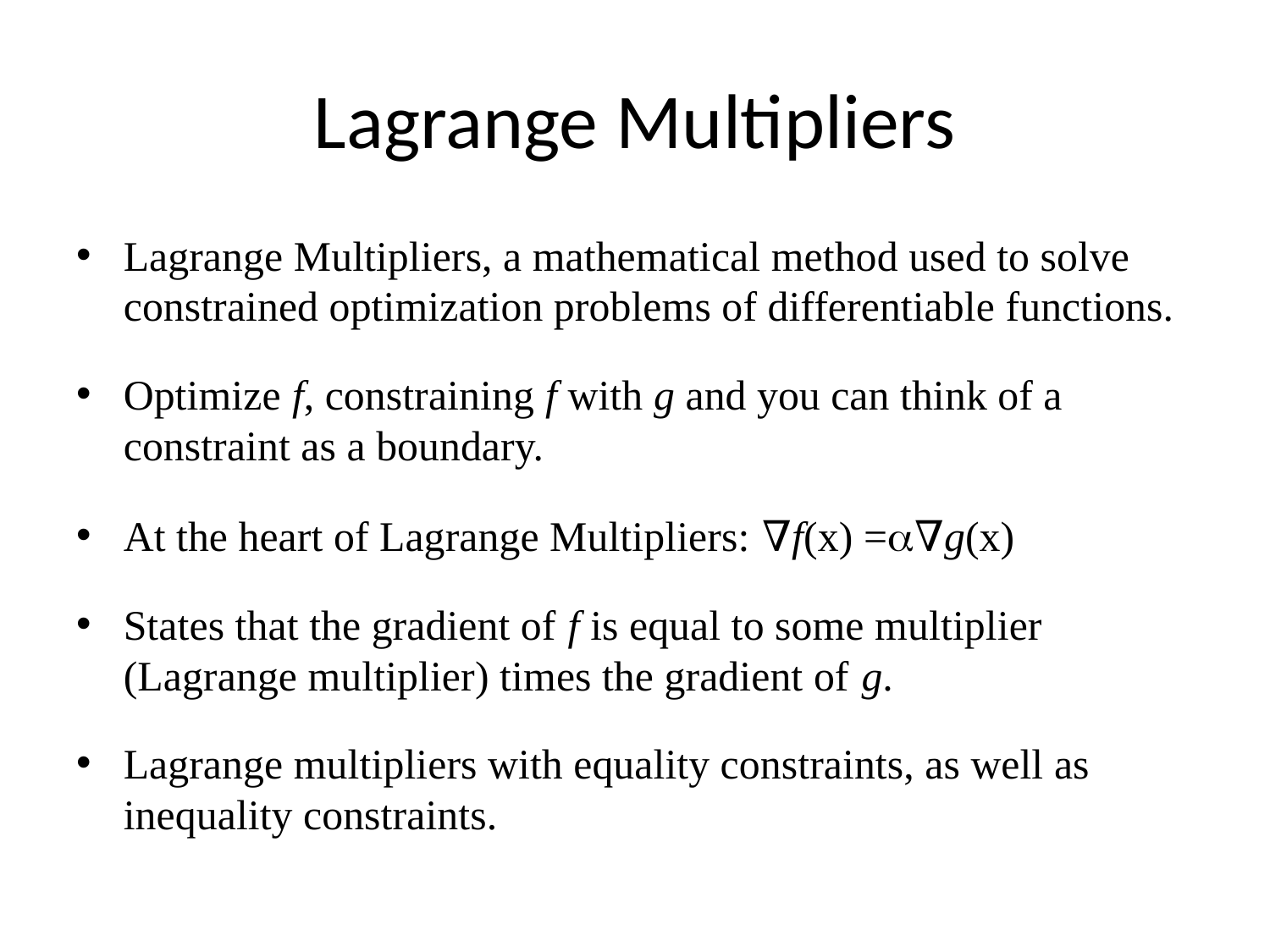

# Lagrange Multipliers
Lagrange Multipliers, a mathematical method used to solve constrained optimization problems of differentiable functions.

Optimize f, constraining f with g and you can think of a constraint as a boundary.

At the heart of Lagrange Multipliers: ∇f(x) =α∇g(x)

States that the gradient of f is equal to some multiplier (Lagrange multiplier) times the gradient of g.

Lagrange multipliers with equality constraints, as well as inequality constraints.